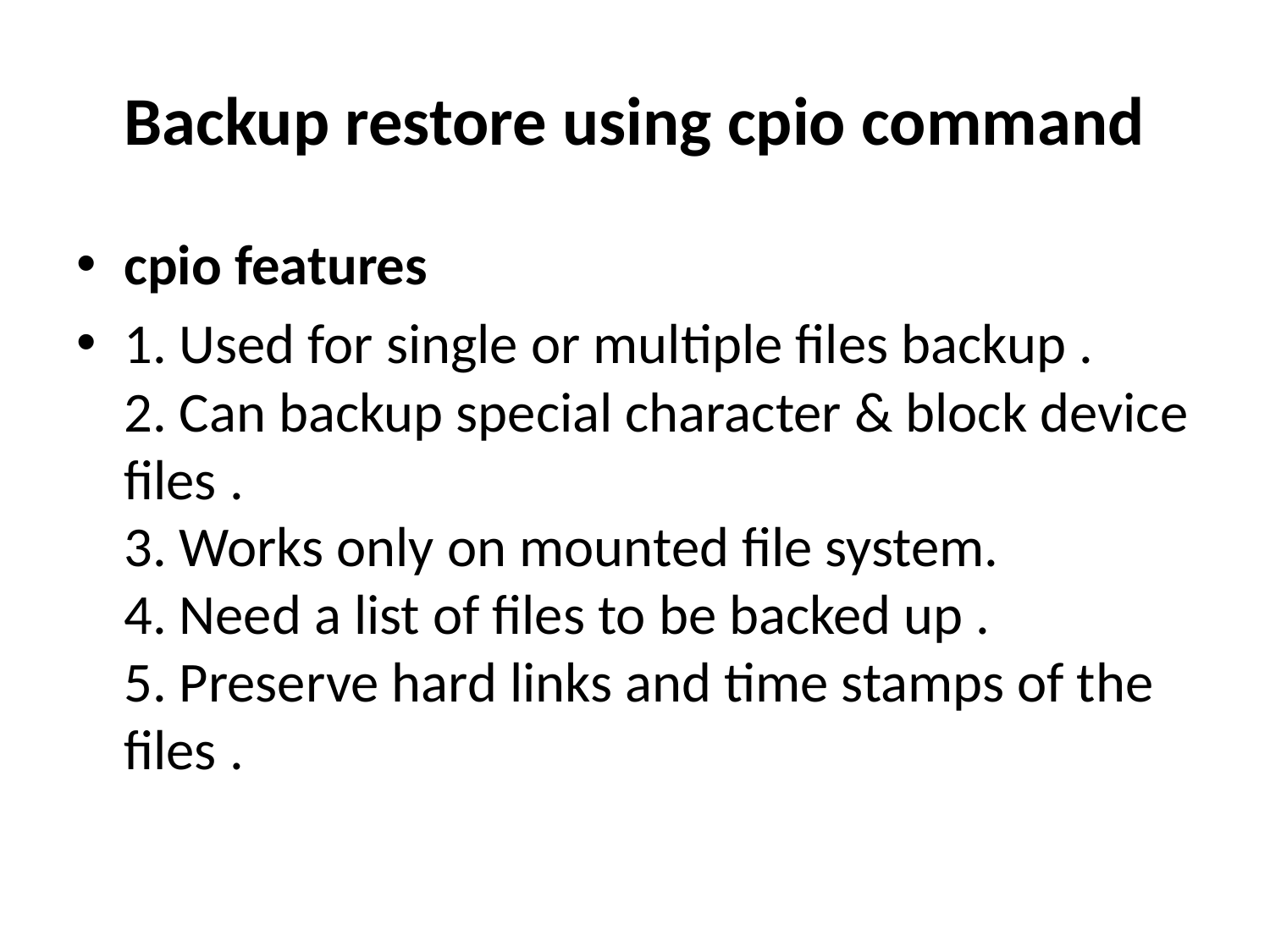

# Backup restore using cpio command
cpio features
1. Used for single or multiple files backup .
2. Can backup special character & block device files .
3. Works only on mounted file system.
4. Need a list of files to be backed up .
5. Preserve hard links and time stamps of the files .